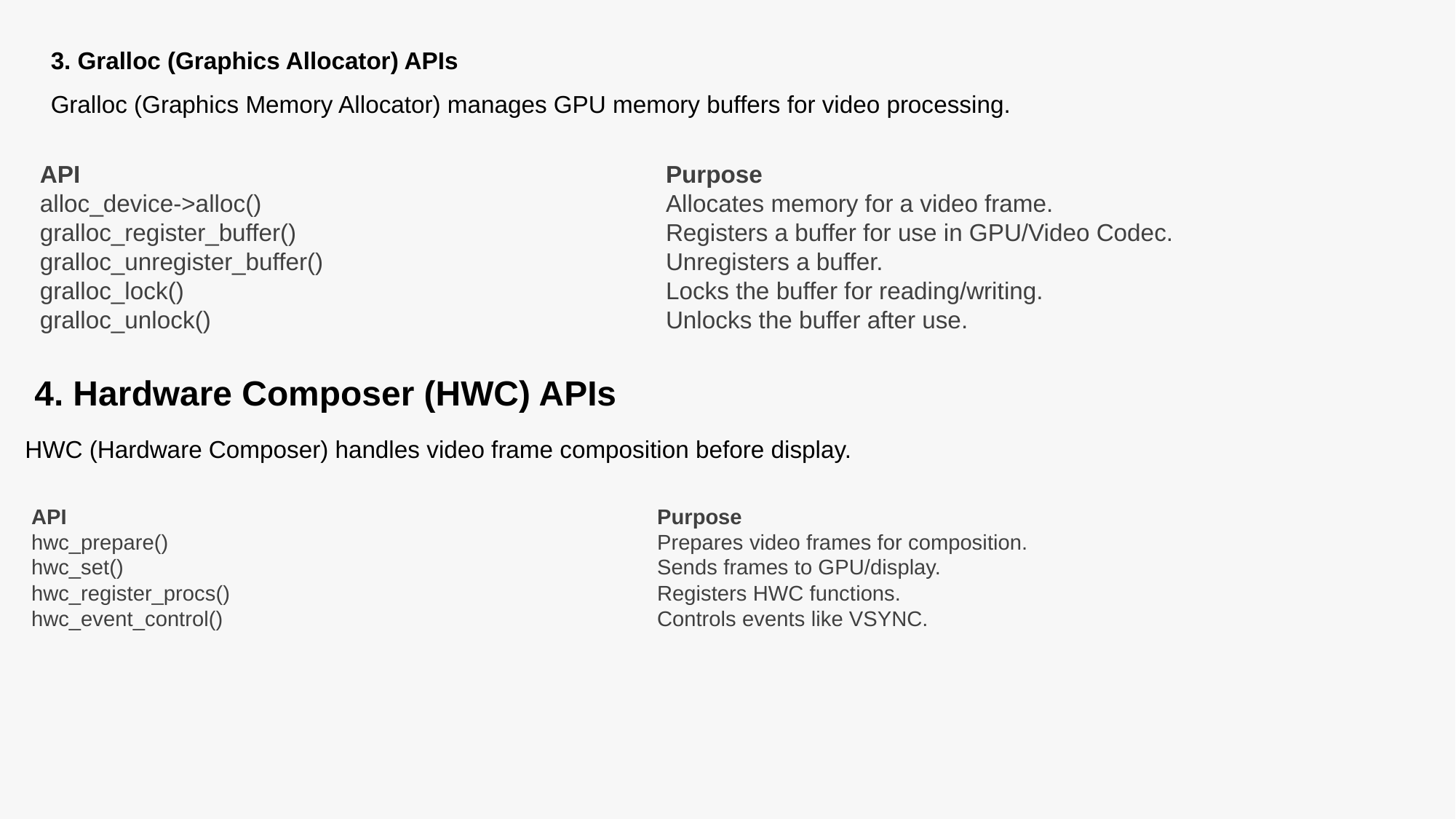

3. Gralloc (Graphics Allocator) APIs
Gralloc (Graphics Memory Allocator) manages GPU memory buffers for video processing.
| API | Purpose |
| --- | --- |
| alloc\_device->alloc() | Allocates memory for a video frame. |
| gralloc\_register\_buffer() | Registers a buffer for use in GPU/Video Codec. |
| gralloc\_unregister\_buffer() | Unregisters a buffer. |
| gralloc\_lock() | Locks the buffer for reading/writing. |
| gralloc\_unlock() | Unlocks the buffer after use. |
 4. Hardware Composer (HWC) APIs
HWC (Hardware Composer) handles video frame composition before display.
| API | Purpose |
| --- | --- |
| hwc\_prepare() | Prepares video frames for composition. |
| hwc\_set() | Sends frames to GPU/display. |
| hwc\_register\_procs() | Registers HWC functions. |
| hwc\_event\_control() | Controls events like VSYNC. |